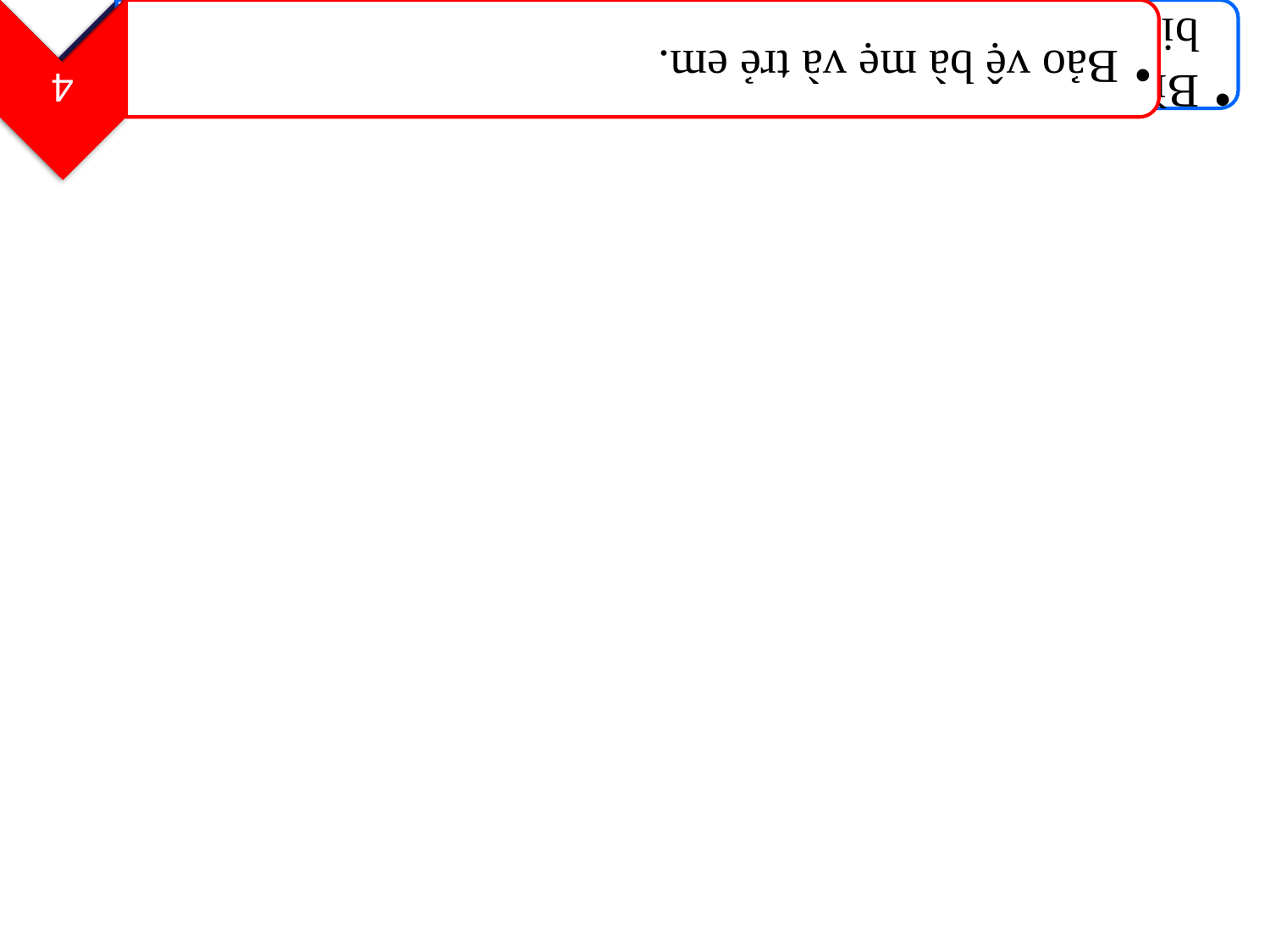

Những nguyên tác cơ bản
1
Hôn nhân tự nguyện, tiến bộ; Một vợ, một chồng
2
Bình đẳng vợ chồng, bình đẳng nam nữ, không phân biệt tôn giáo, dân tộc quốc tịch
3
Bảo vệ quyền lợi của cha mẹ và các con
4
Bảo vệ bà mẹ và trẻ em.